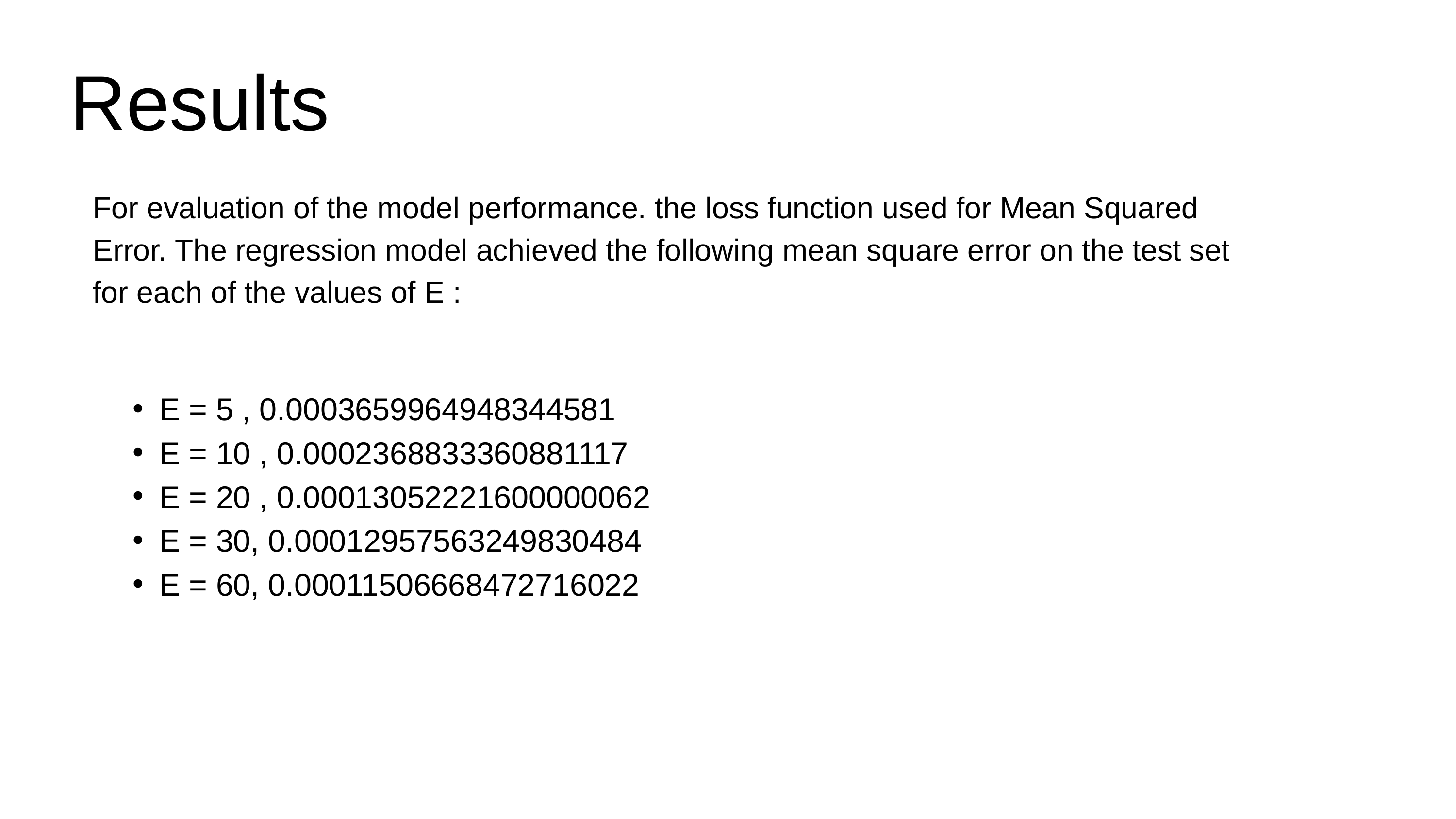

Results
For evaluation of the model performance. the loss function used for Mean Squared Error. The regression model achieved the following mean square error on the test set for each of the values of E :
E = 5 , 0.0003659964948344581
E = 10 , 0.0002368833360881117
E = 20 , 0.00013052221600000062
E = 30, 0.00012957563249830484
E = 60, 0.00011506668472716022